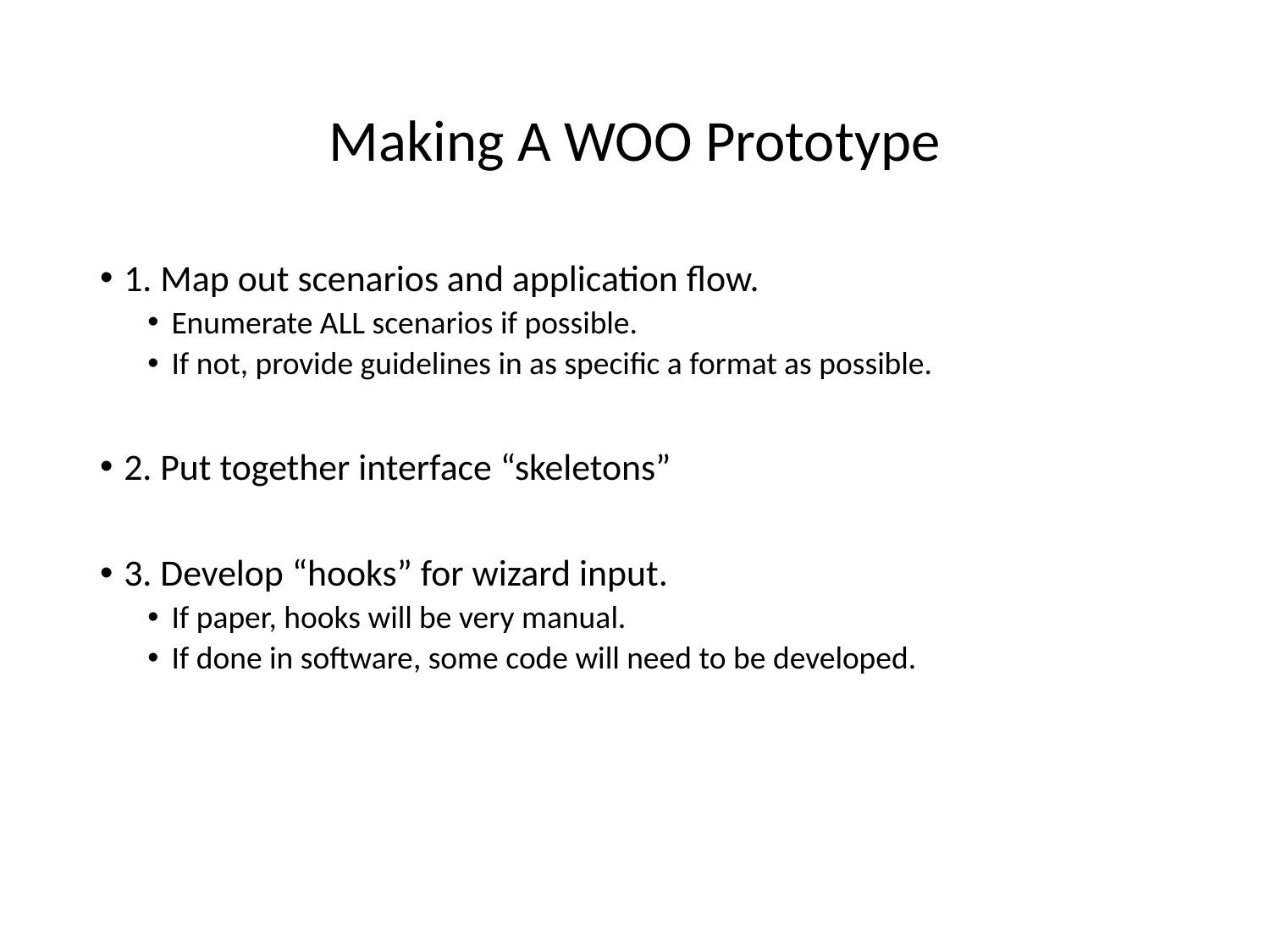

# Making A WOO Prototype
1. Map out scenarios and application flow.
Enumerate ALL scenarios if possible.
If not, provide guidelines in as specific a format as possible.

2. Put together interface “skeletons”

3. Develop “hooks” for wizard input.
If paper, hooks will be very manual.
If done in software, some code will need to be developed.